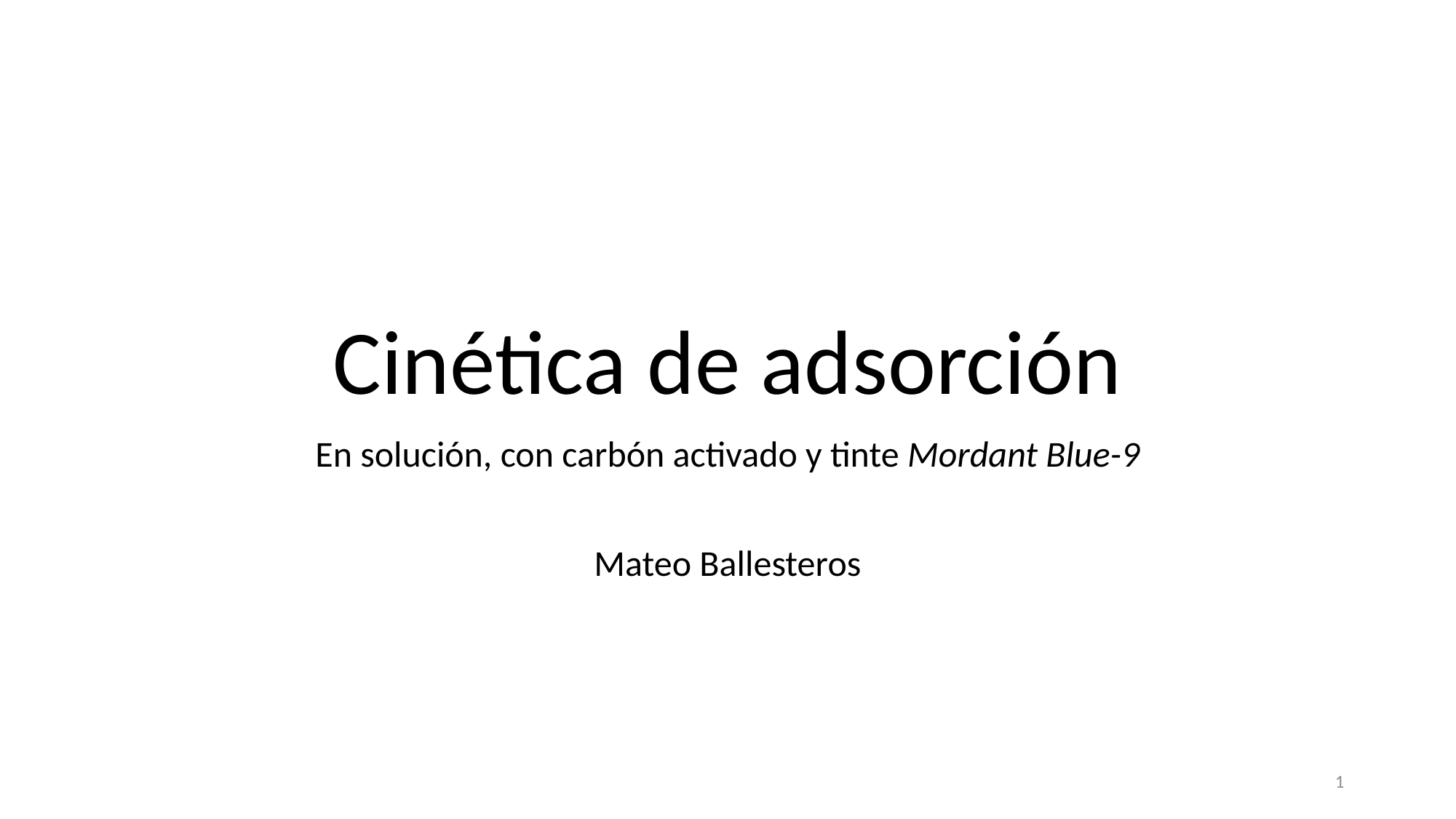

# Cinética de adsorción
En solución, con carbón activado y tinte Mordant Blue-9

Mateo Ballesteros
1